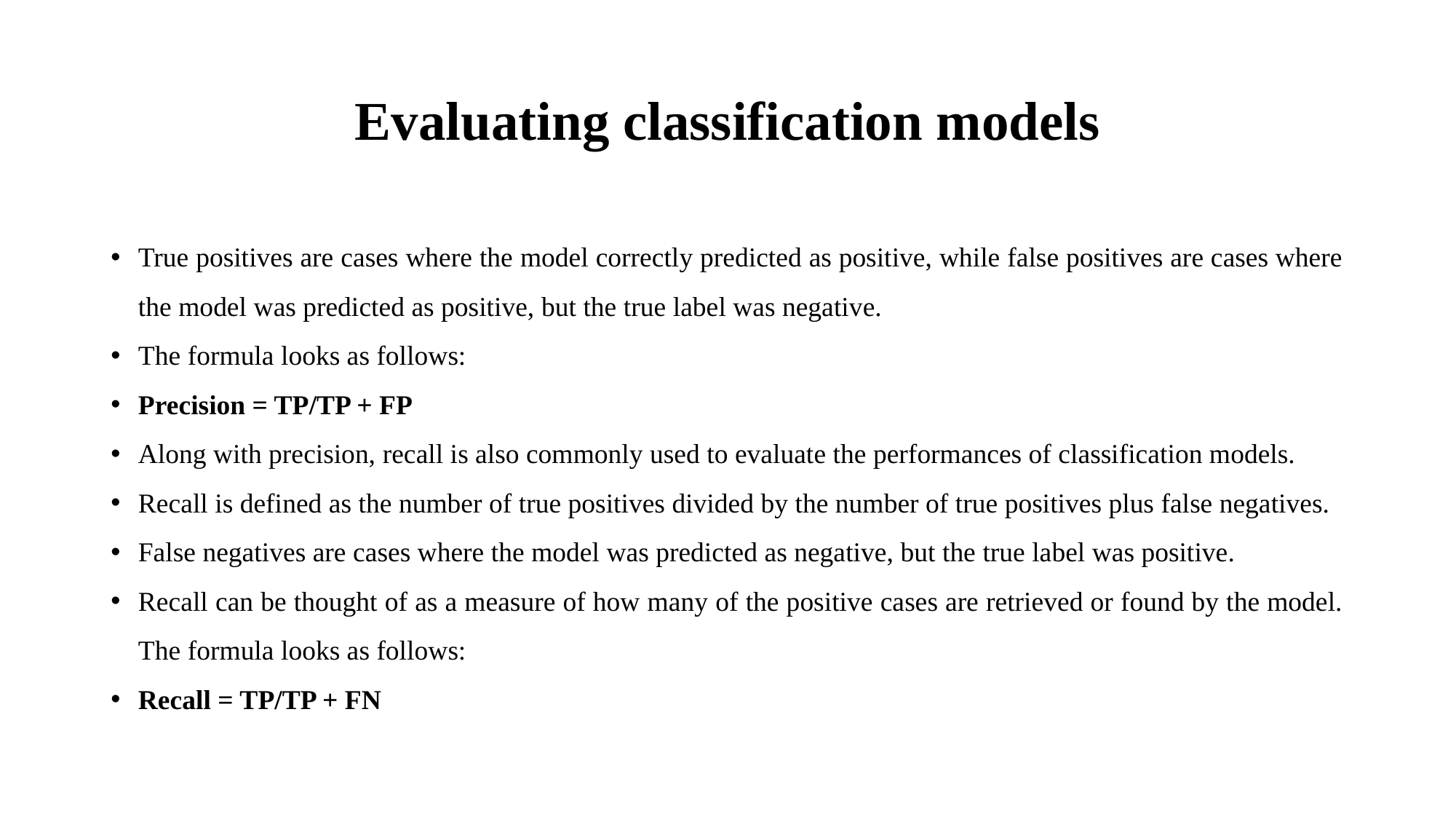

# Evaluating classification models
True positives are cases where the model correctly predicted as positive, while false positives are cases where the model was predicted as positive, but the true label was negative.
The formula looks as follows:
Precision = TP/TP + FP
Along with precision, recall is also commonly used to evaluate the performances of classification models.
Recall is defined as the number of true positives divided by the number of true positives plus false negatives.
False negatives are cases where the model was predicted as negative, but the true label was positive.
Recall can be thought of as a measure of how many of the positive cases are retrieved or found by the model. The formula looks as follows:
Recall = TP/TP + FN